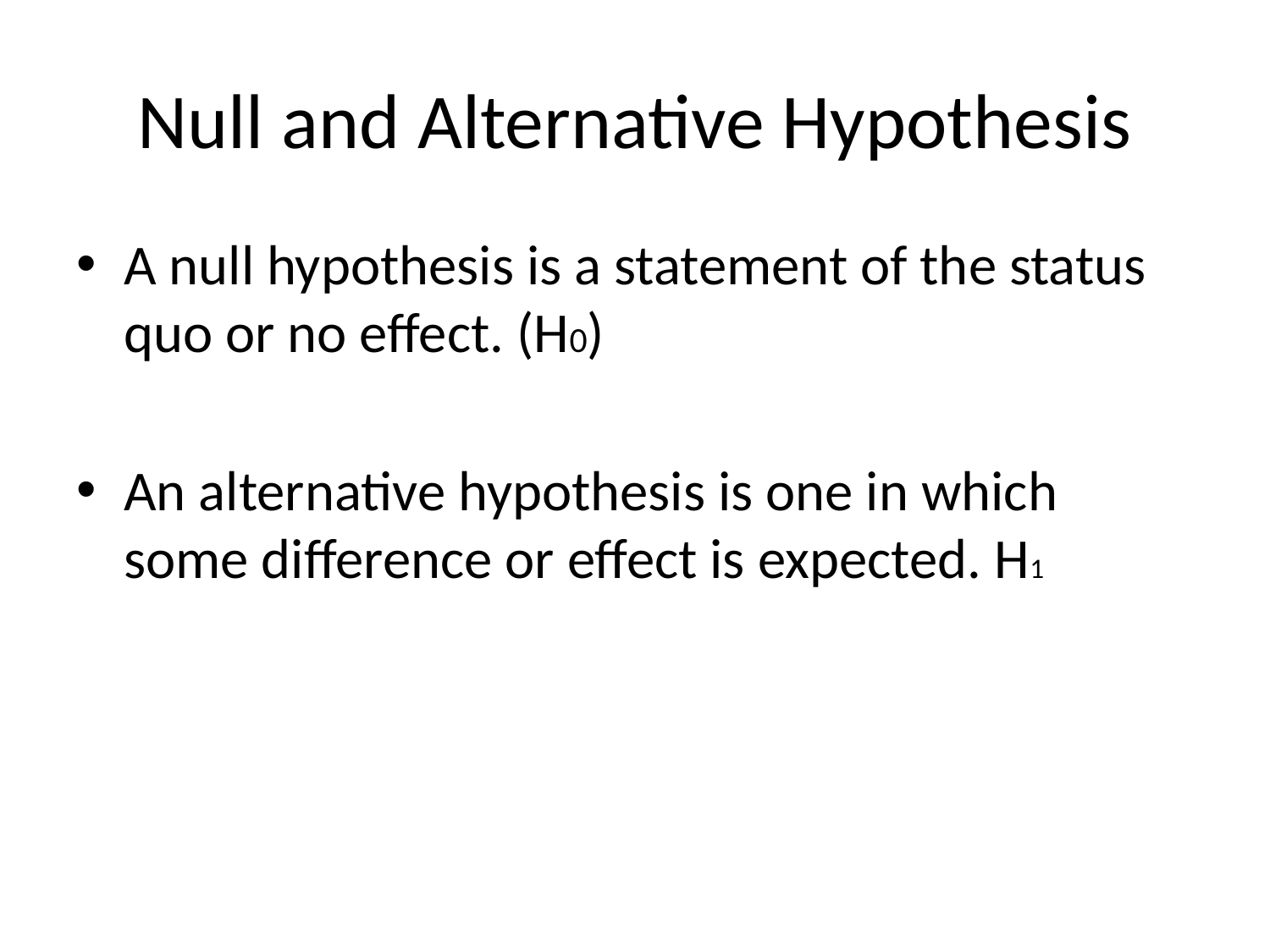

# Null and Alternative Hypothesis
A null hypothesis is a statement of the status quo or no effect. (H0)

An alternative hypothesis is one in which some difference or effect is expected. H1